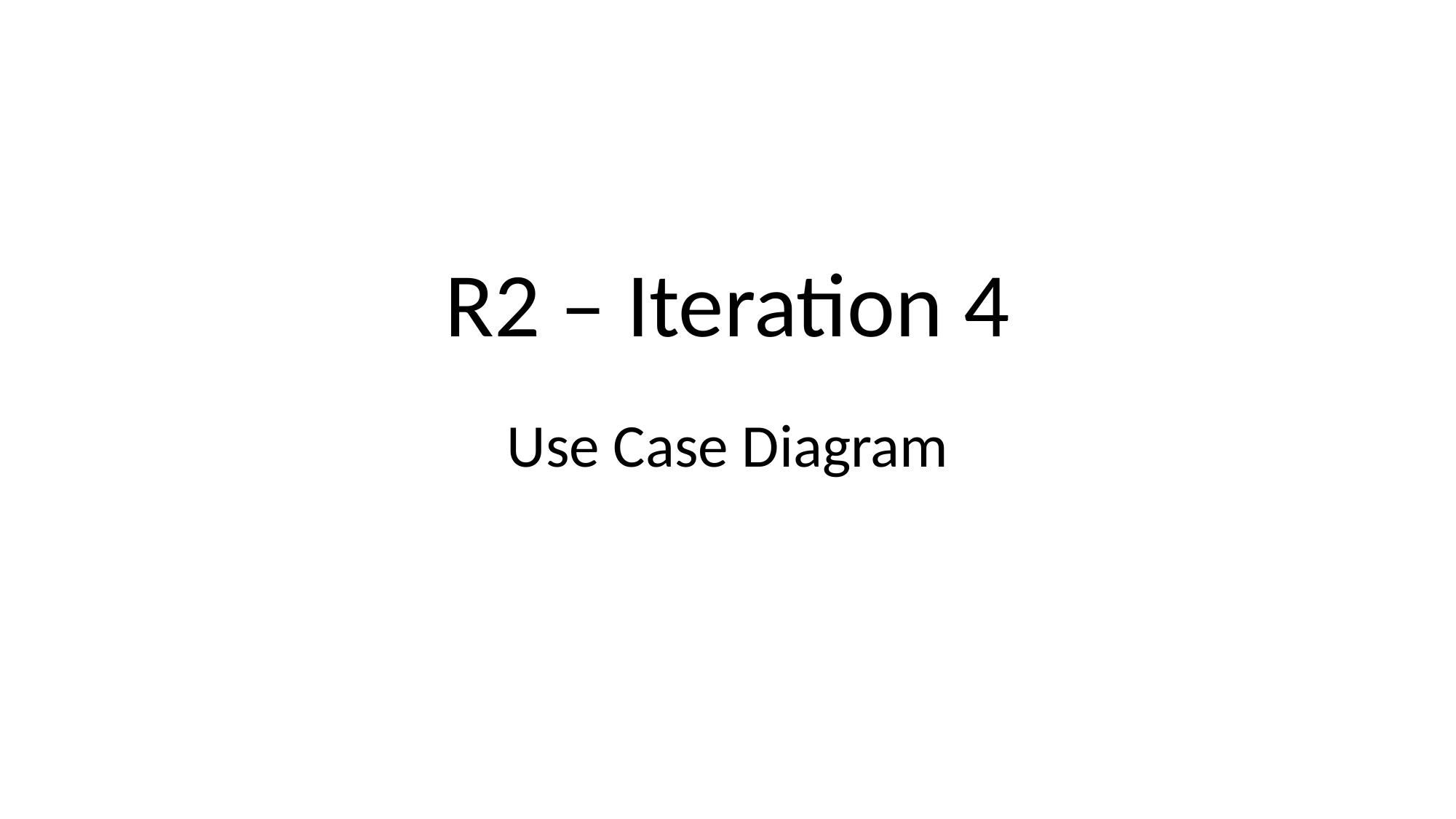

# R2 – Iteration 4
Use Case Diagram